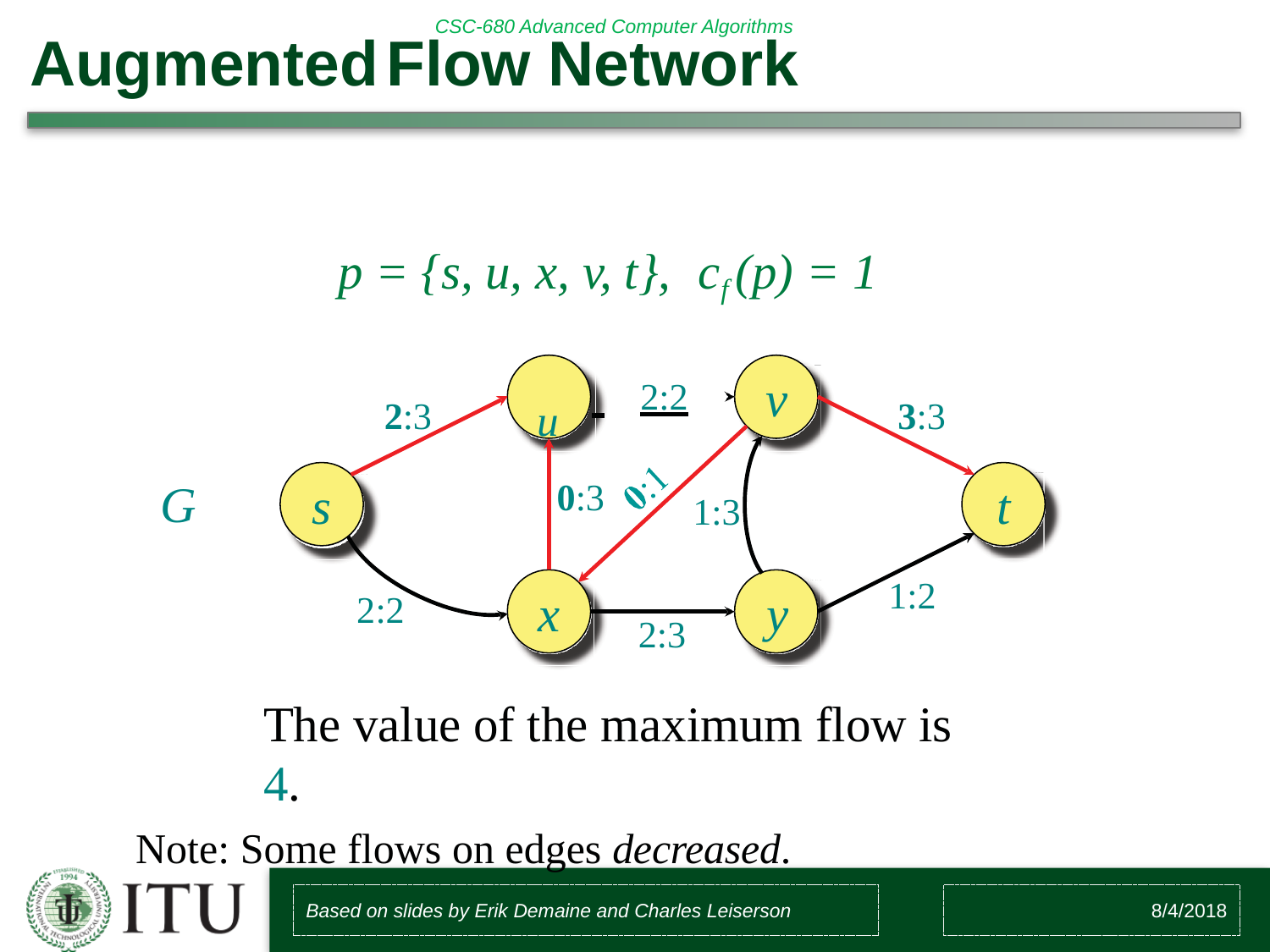

# Augmented	Flow	Network

p = {s, u, x, v, t},	cf (p) = 1
u	 	2:2

v
3:3
2:3

G

0:3
s
t

1:3

1:2

x	y
2:2

2:3

The value of the maximum flow is 4.
Note: Some flows on edges decreased.
Based on slides by Erik Demaine and Charles Leiserson
8/4/2018